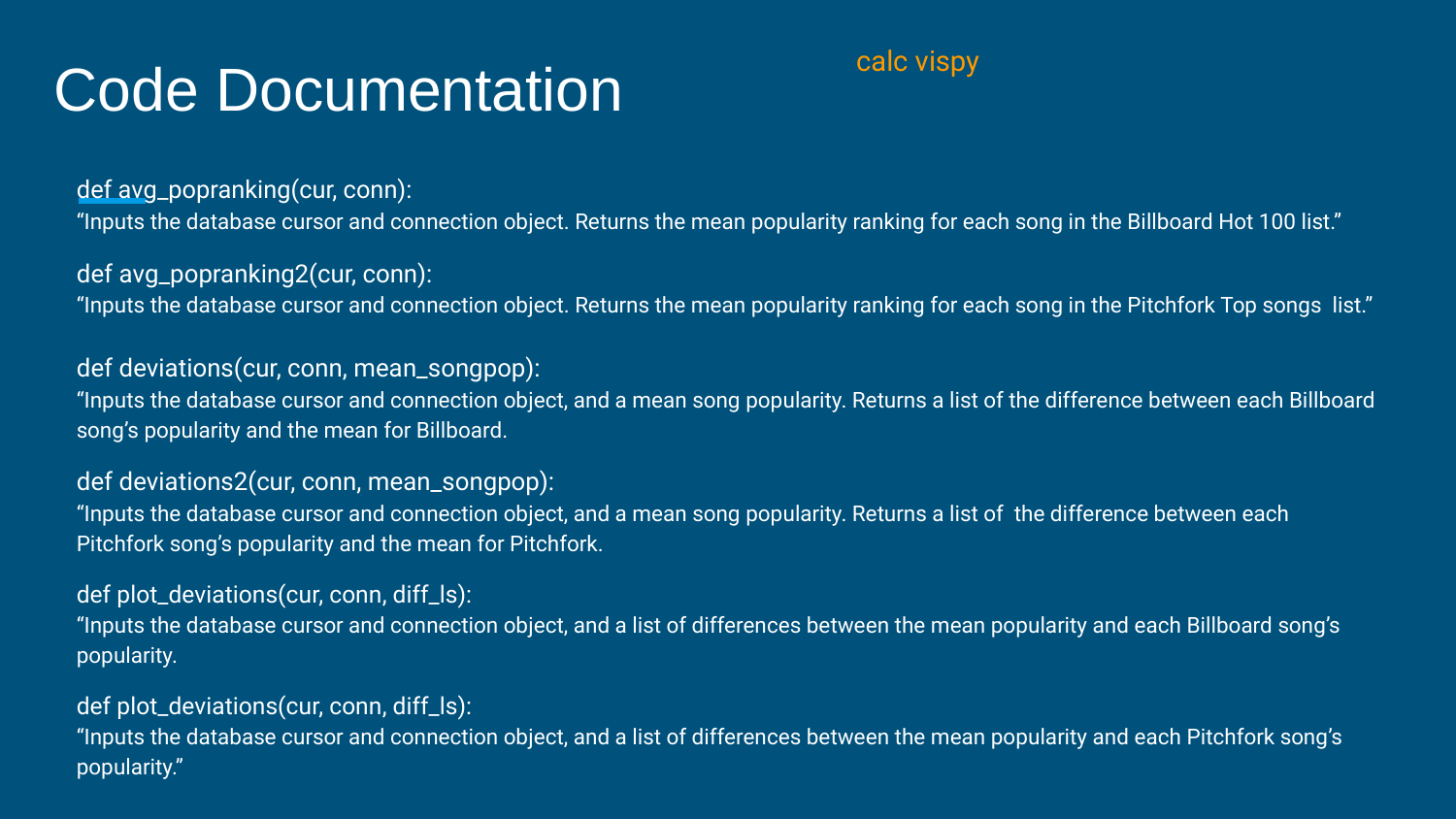

# Code Documentation
calc vispy
def avg_popranking(cur, conn):
“Inputs the database cursor and connection object. Returns the mean popularity ranking for each song in the Billboard Hot 100 list.”
def avg_popranking2(cur, conn):
“Inputs the database cursor and connection object. Returns the mean popularity ranking for each song in the Pitchfork Top songs  list.”
def deviations(cur, conn, mean_songpop):
“Inputs the database cursor and connection object, and a mean song popularity. Returns a list of the difference between each Billboard song’s popularity and the mean for Billboard.
def deviations2(cur, conn, mean_songpop):
“Inputs the database cursor and connection object, and a mean song popularity. Returns a list of  the difference between each Pitchfork song’s popularity and the mean for Pitchfork.
def plot_deviations(cur, conn, diff_ls):
“Inputs the database cursor and connection object, and a list of differences between the mean popularity and each Billboard song’s popularity.
def plot_deviations(cur, conn, diff_ls):
“Inputs the database cursor and connection object, and a list of differences between the mean popularity and each Pitchfork song’s popularity.”